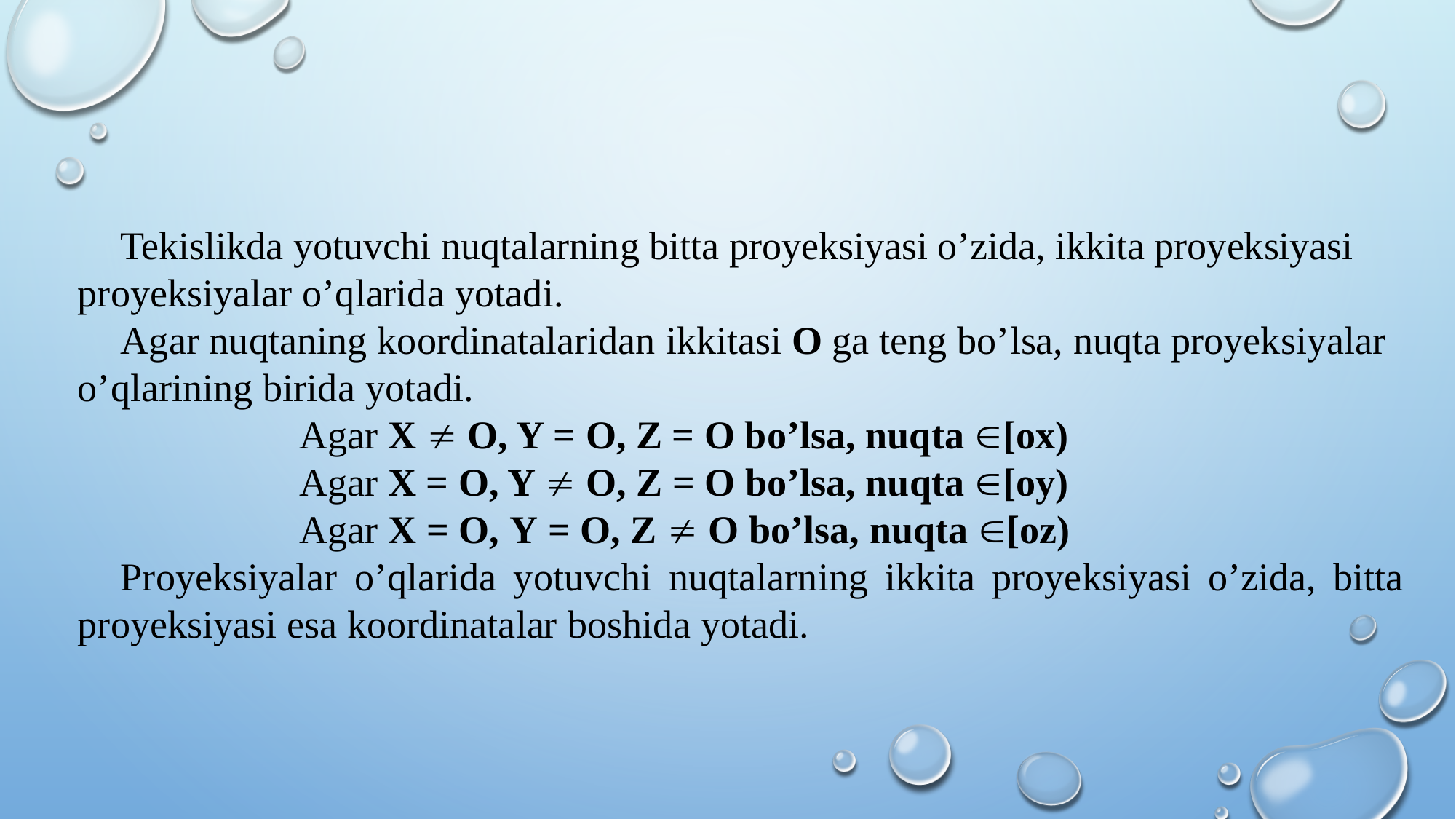

Tekislikda yotuvchi nuqtalarning bitta proyeksiyasi o’zida, ikkita proyeksiyasi proyeksiyalar o’qlarida yotadi.
Agar nuqtaning koordinatalaridan ikkitasi O ga teng bo’lsa, nuqta proyeksiyalar o’qlarining birida yotadi.
Agar X ≠ O, Y = O, Z = O bo’lsa, nuqta ∈[ox)
Agar X = O, Y ≠ O, Z = O bo’lsa, nuqta ∈[oy)
Agar X = O, Y = O, Z ≠ O bo’lsa, nuqta ∈[oz)
Proyeksiyalar o’qlarida yotuvchi nuqtalarning ikkita proyeksiyasi o’zida, bitta proyeksiyasi esa koordinatalar boshida yotadi.